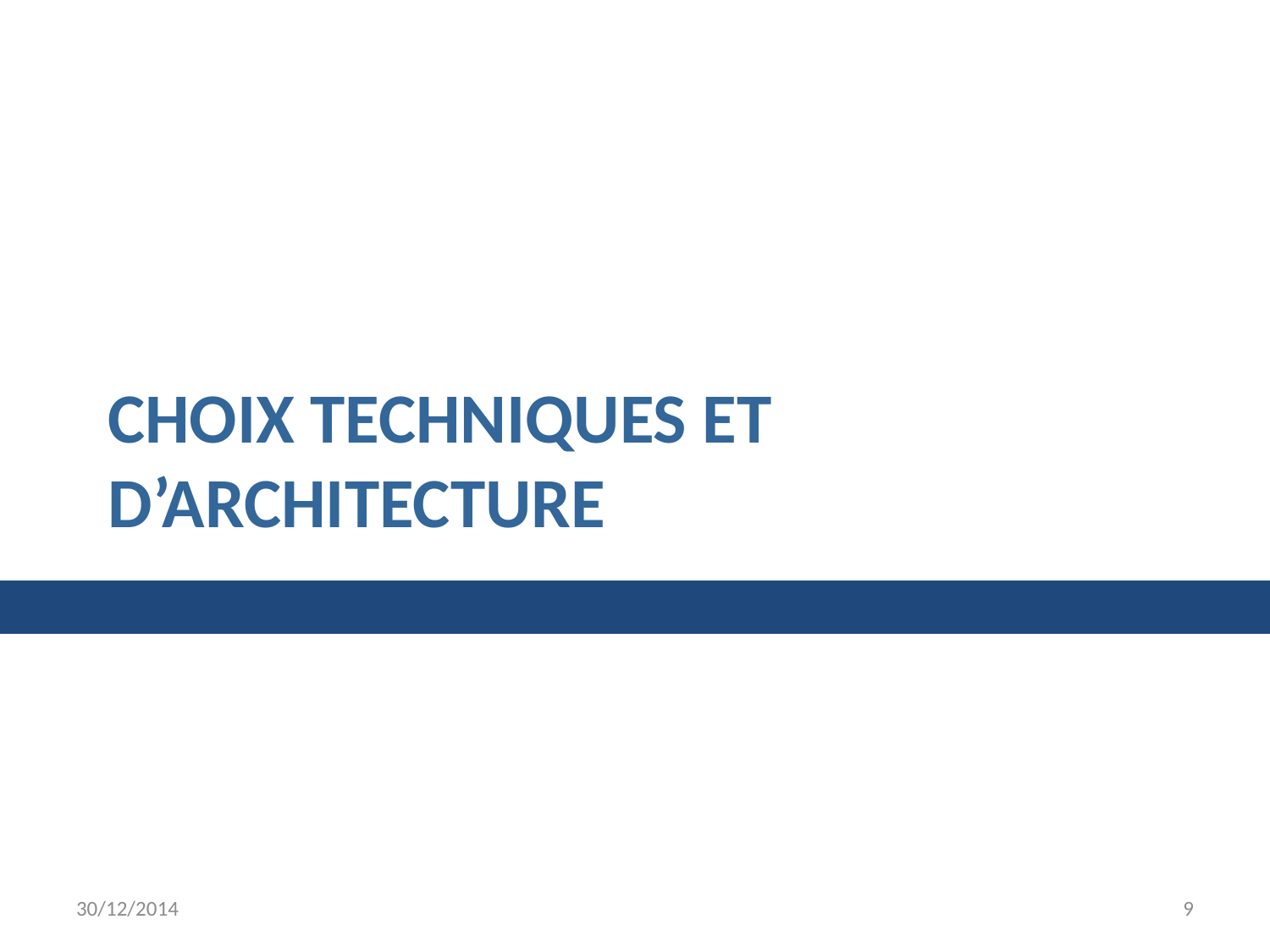

# Choix techniques et d’architecture

30/12/2014
9